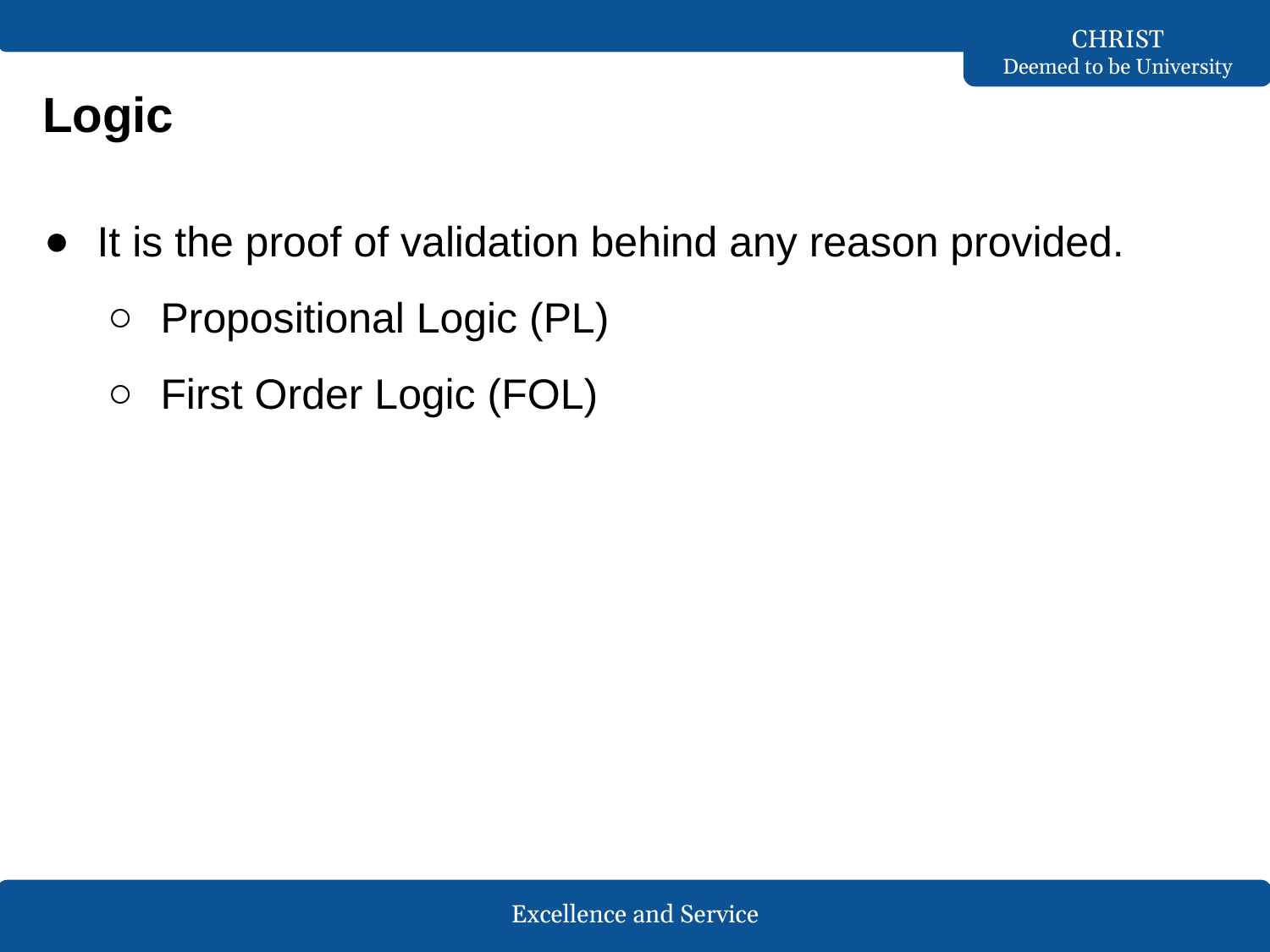

# Logic
It is the proof of validation behind any reason provided.
Propositional Logic (PL)
First Order Logic (FOL)